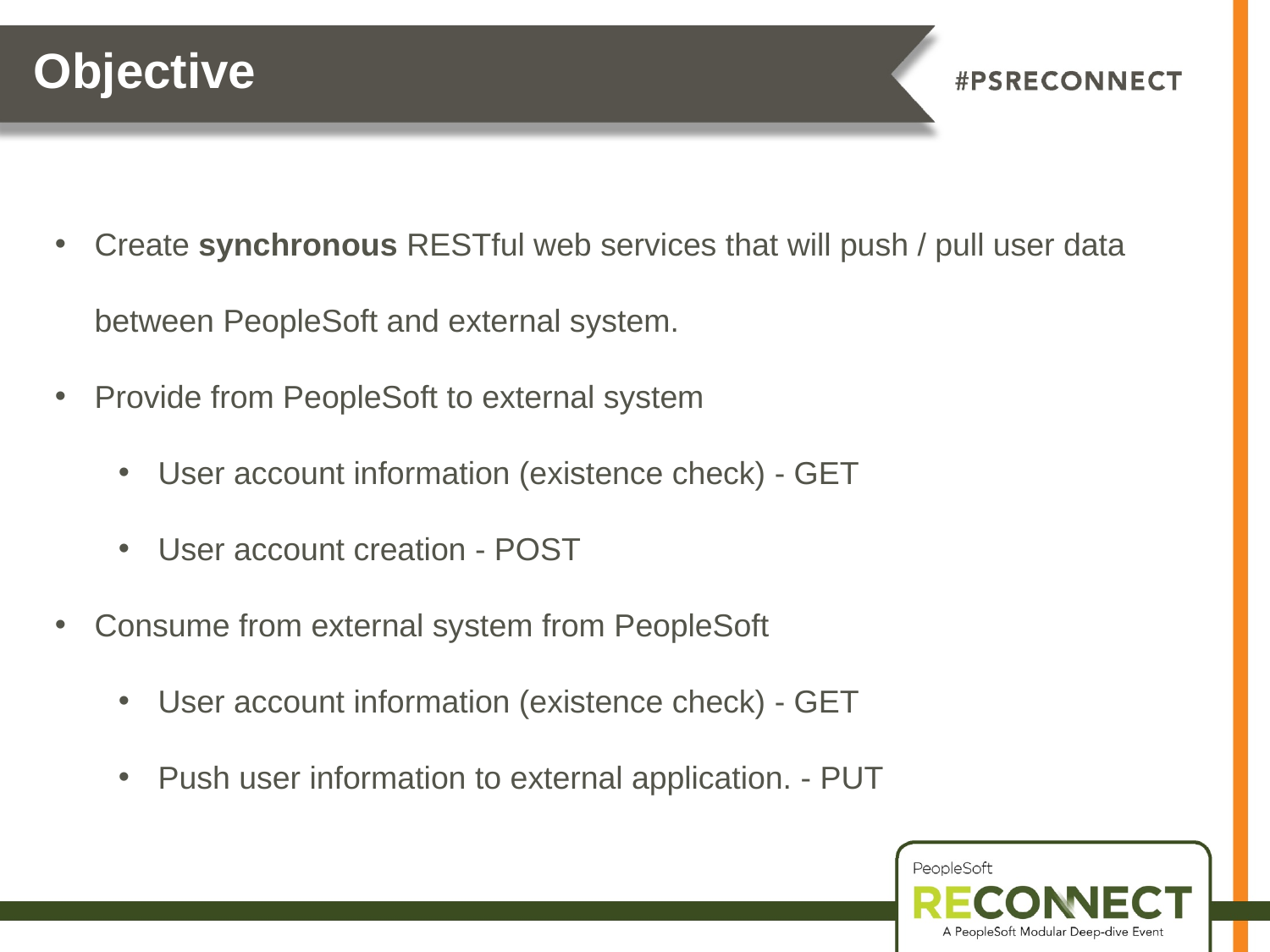

Objective
Create synchronous RESTful web services that will push / pull user data between PeopleSoft and external system.
Provide from PeopleSoft to external system
User account information (existence check) - GET
User account creation - POST
Consume from external system from PeopleSoft
User account information (existence check) - GET
Push user information to external application. - PUT